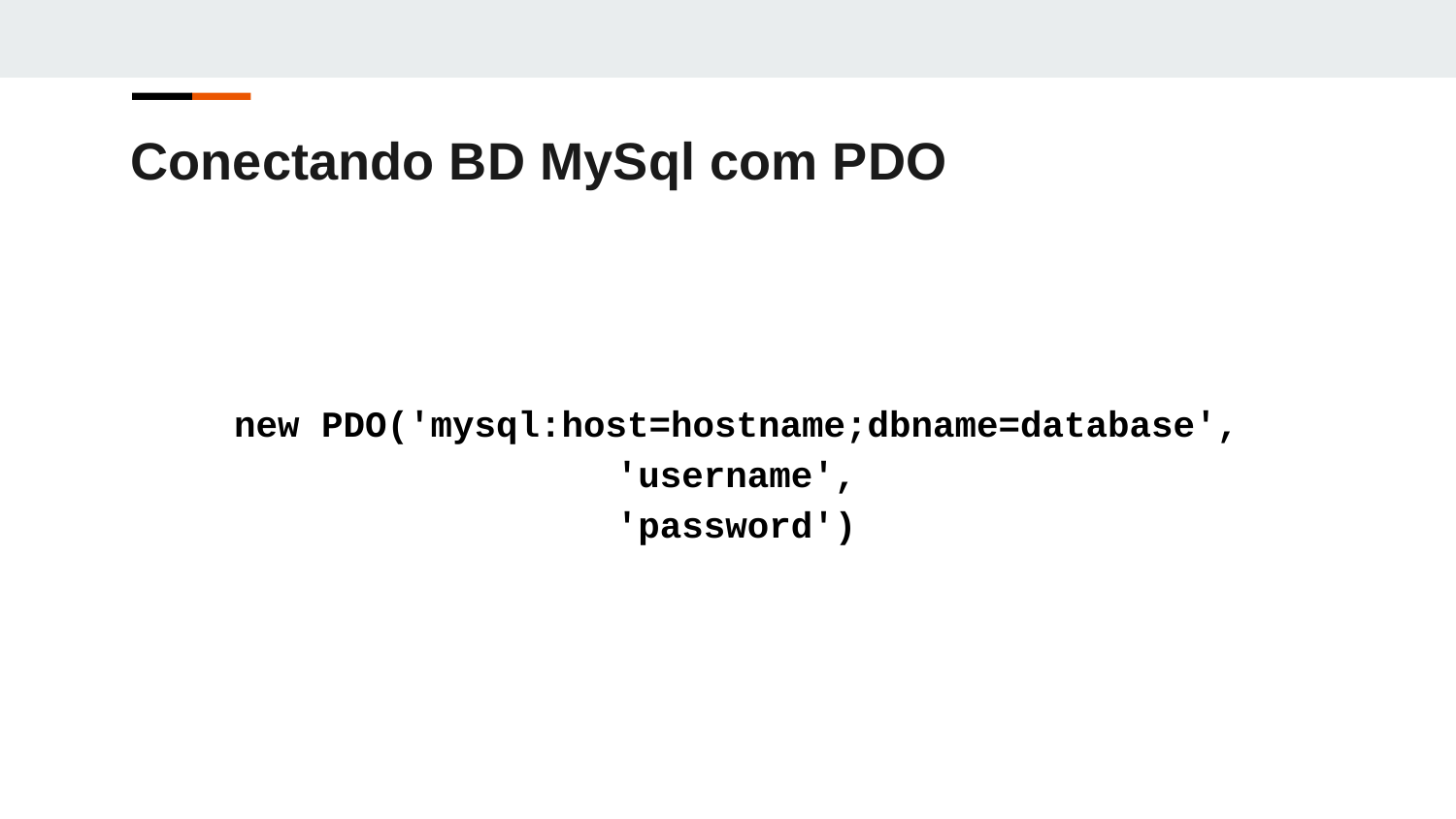

Conectando BD MySql com PDO
new PDO('mysql:host=hostname;dbname=database', 'username',
'password')